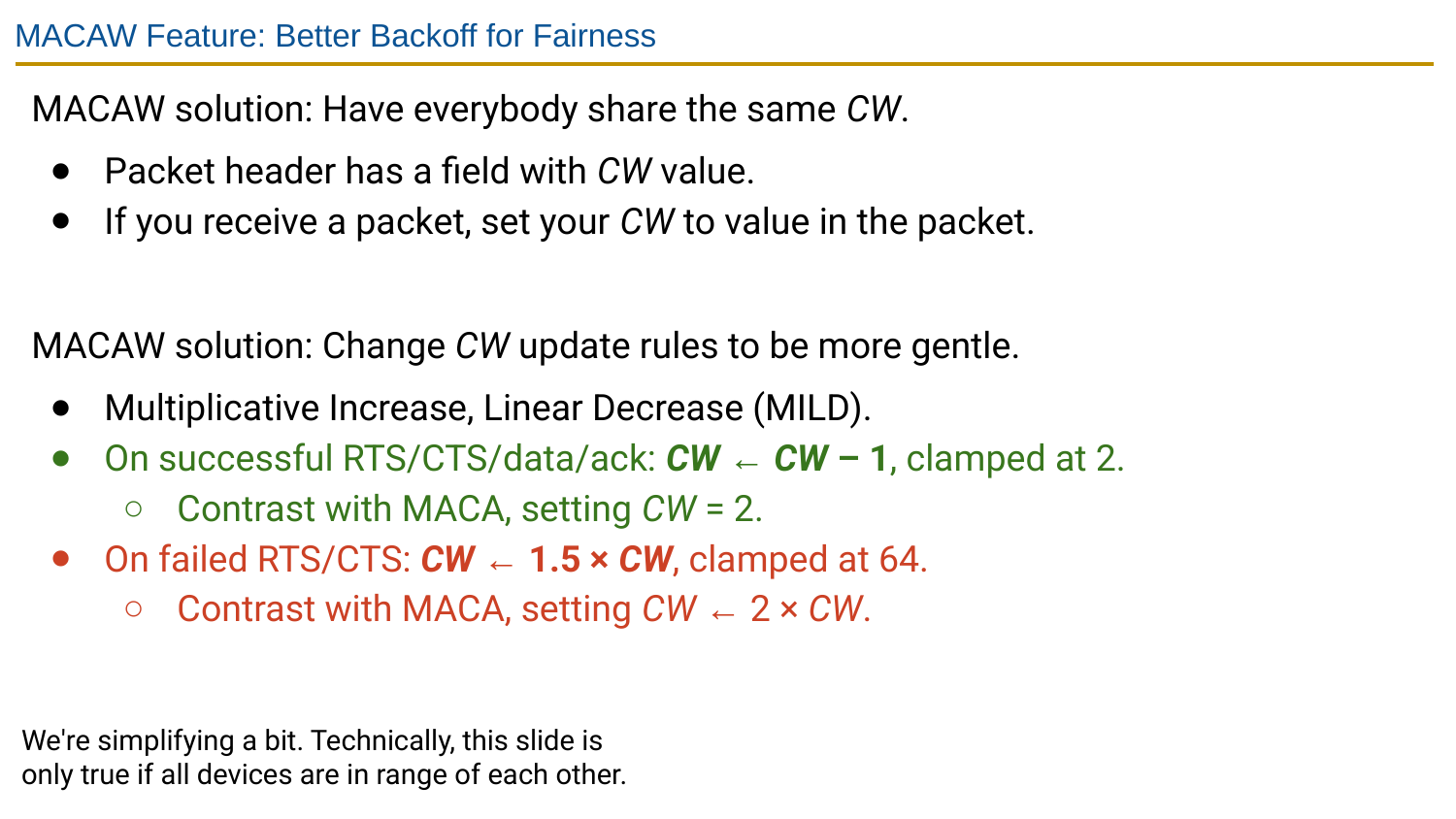

# MACAW Feature: Better Backoff for Fairness
MACAW solution: Have everybody share the same CW.
Packet header has a field with CW value.
If you receive a packet, set your CW to value in the packet.

MACAW solution: Change CW update rules to be more gentle.
Multiplicative Increase, Linear Decrease (MILD).
On successful RTS/CTS/data/ack: CW ← CW – 1, clamped at 2.
Contrast with MACA, setting CW = 2.
On failed RTS/CTS: CW ← 1.5 × CW, clamped at 64.
Contrast with MACA, setting CW ← 2 × CW.
We're simplifying a bit. Technically, this slide is only true if all devices are in range of each other.